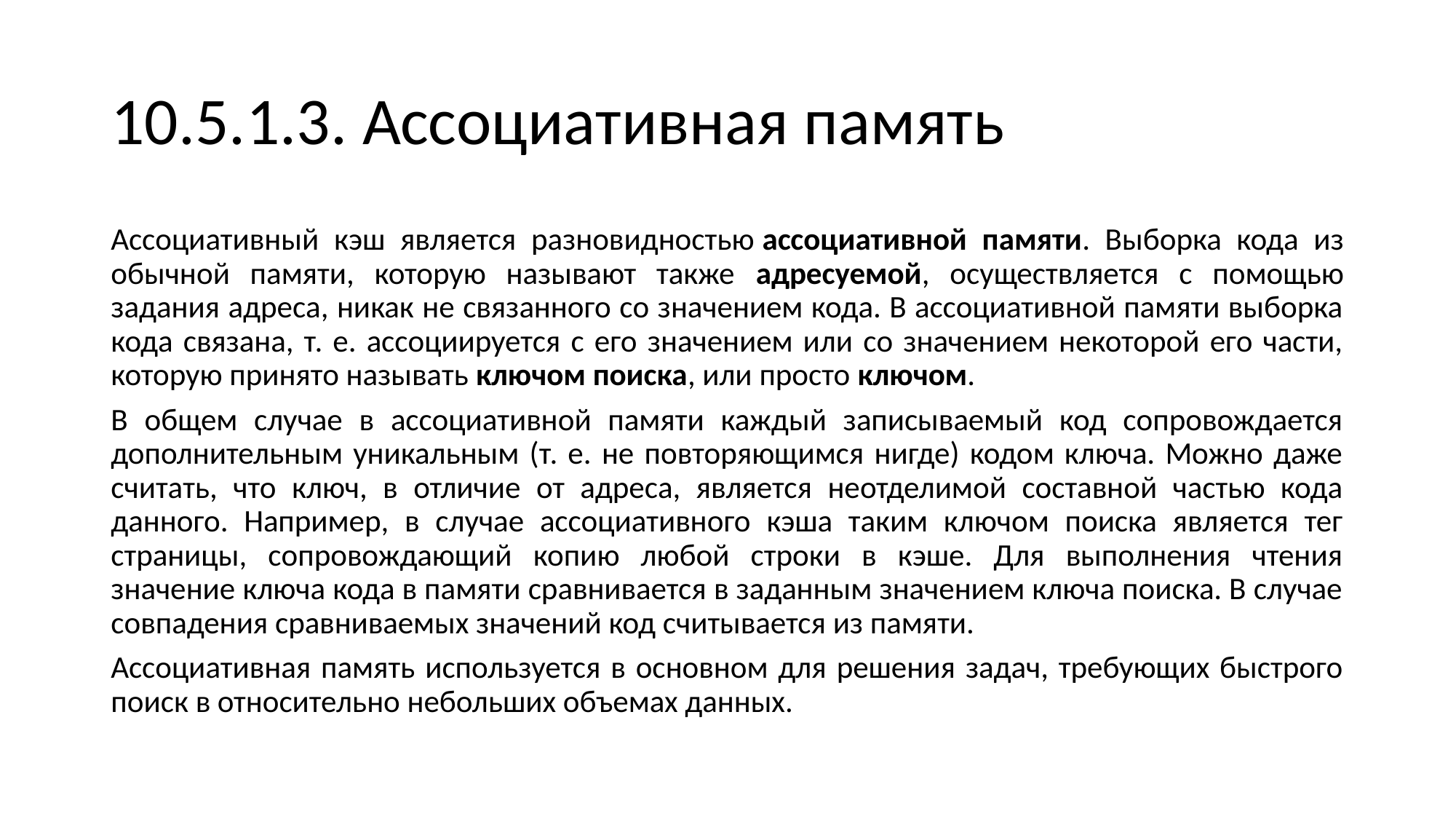

# 10.5.1.3. Ассоциативная память
Ассоциативный кэш является разновидностью ассоциативной памяти. Выборка кода из обычной памяти, которую называют также адресуемой, осуществляется с помощью задания адреса, никак не связанного со значением кода. В ассоциативной памяти выборка кода связана, т. е. ассоциируется с его значением или со значением некоторой его части, которую принято называть ключом поиска, или просто ключом.
В общем случае в ассоциативной памяти каждый записываемый код сопровождается дополнительным уникальным (т. е. не повторяющимся нигде) кодом ключа. Можно даже считать, что ключ, в отличие от адреса, является неотделимой составной частью кода данного. Например, в случае ассоциативного кэша таким ключом поиска является тег страницы, сопровождающий копию любой строки в кэше. Для выполнения чтения значение ключа кода в памяти сравнивается в заданным значением ключа поиска. В случае совпадения сравниваемых значений код считывается из памяти.
Ассоциативная память используется в основном для решения задач, требующих быстрого поиск в относительно небольших объемах данных.